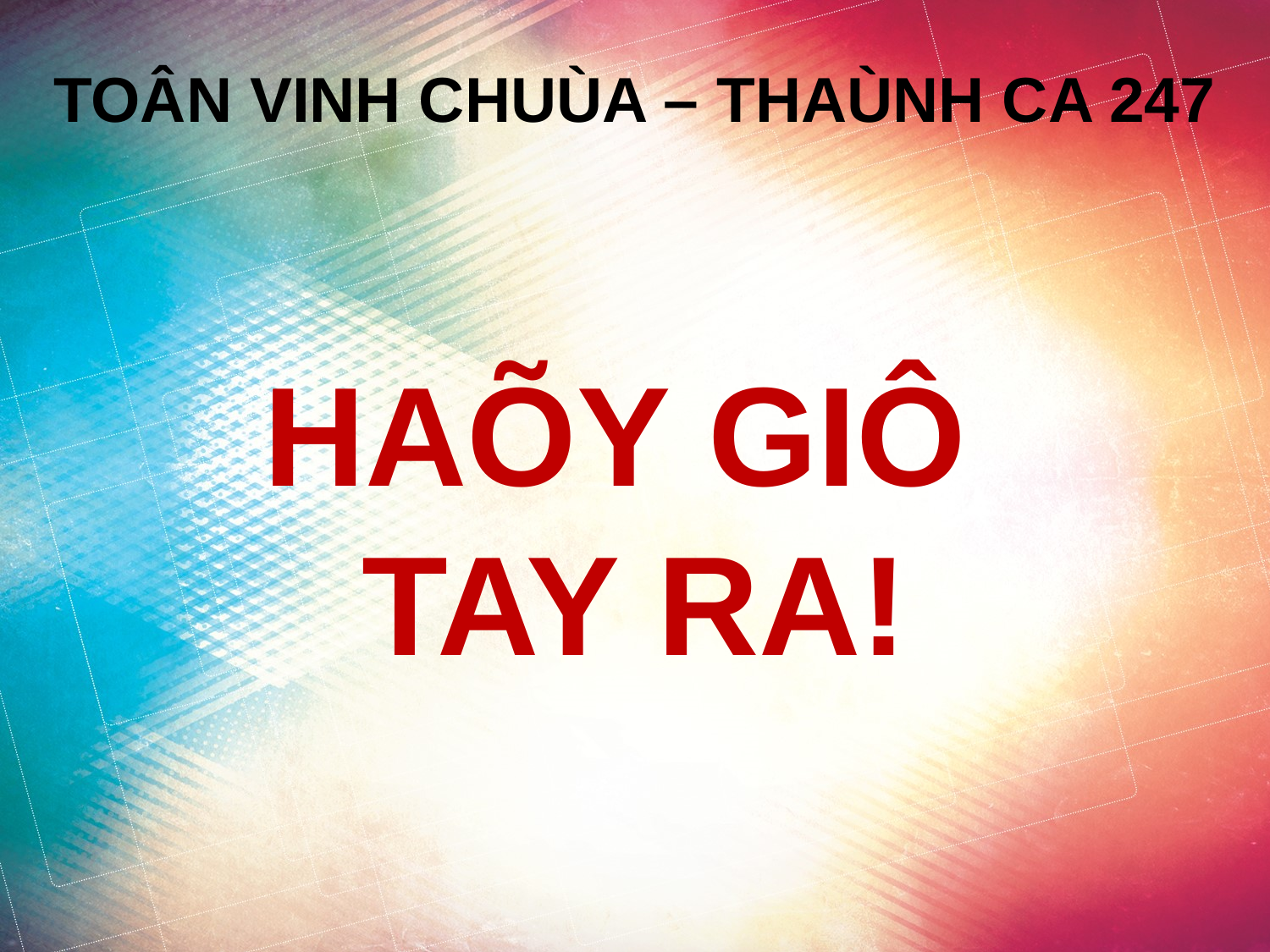

TOÂN VINH CHUÙA – THAÙNH CA 247
HAÕY GIÔ
TAY RA!